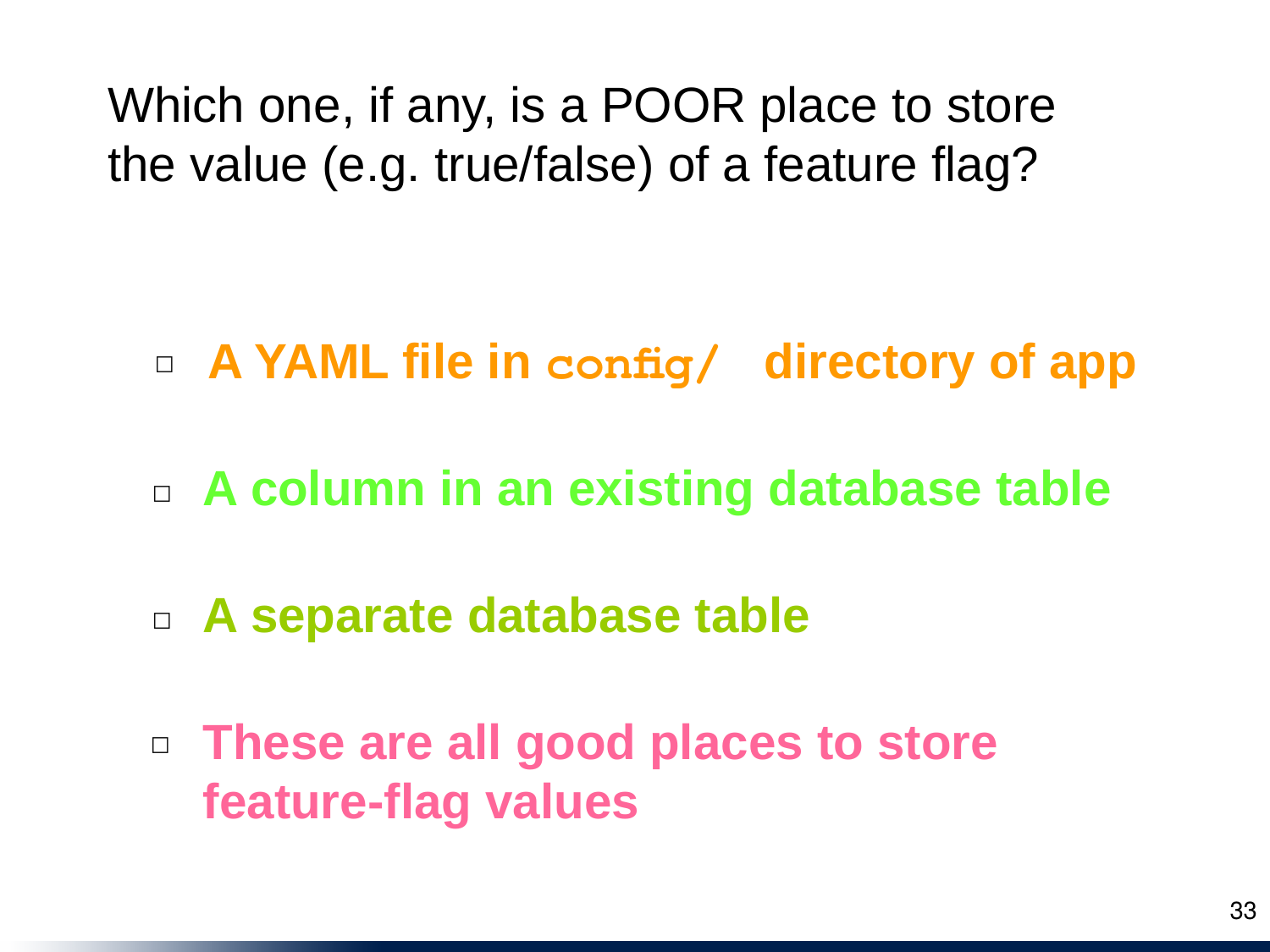

Which one, if any, is a POOR place to store the value (e.g. true/false) of a feature flag?
A YAML file in config/   directory of app
☐
A column in an existing database table
☐
A separate database table
☐
These are all good places to store feature-flag values
☐
33